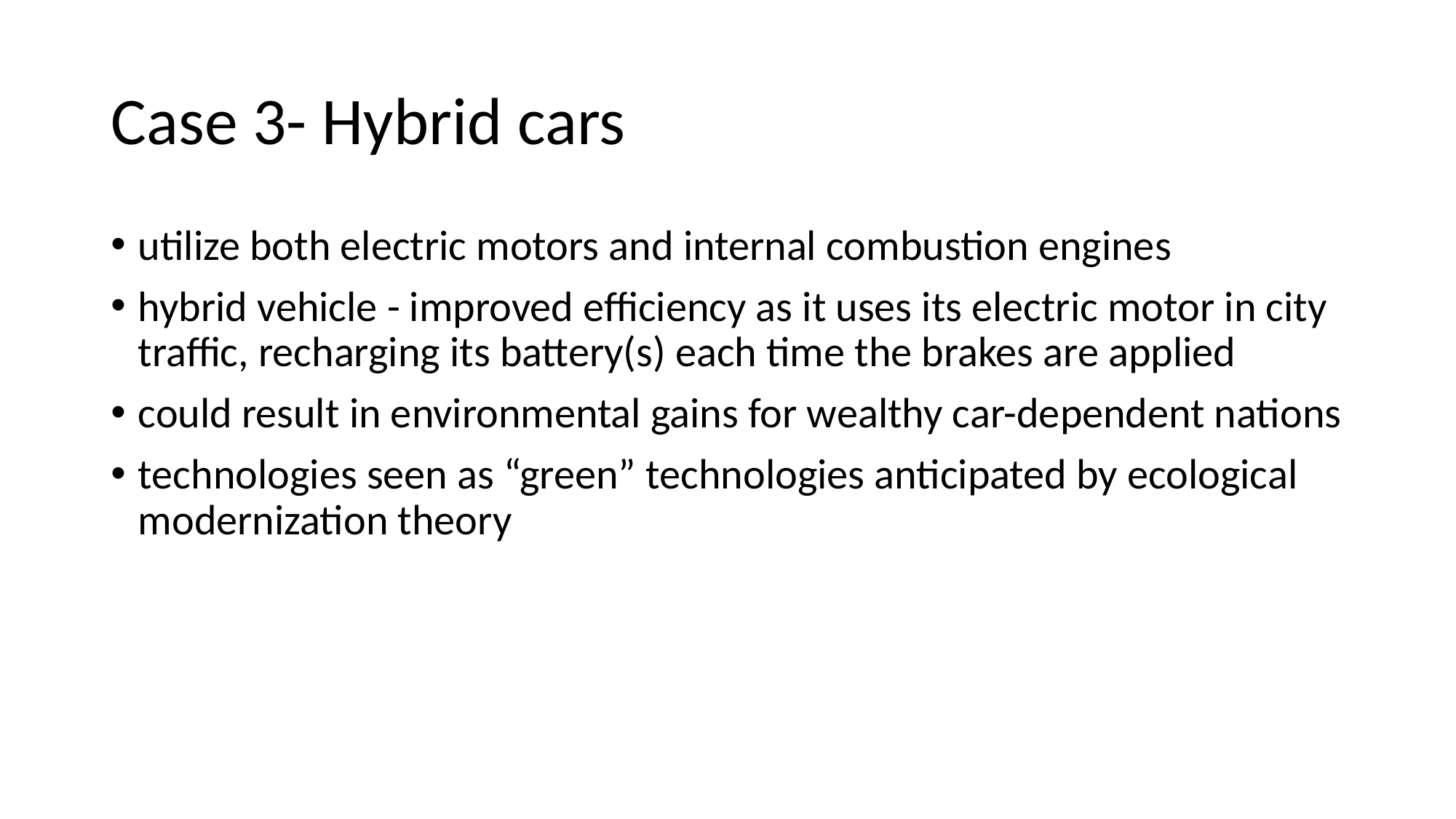

# Case 3- Hybrid cars
utilize both electric motors and internal combustion engines
hybrid vehicle - improved efficiency as it uses its electric motor in city traffic, recharging its battery(s) each time the brakes are applied
could result in environmental gains for wealthy car-dependent nations
technologies seen as “green” technologies anticipated by ecological modernization theory